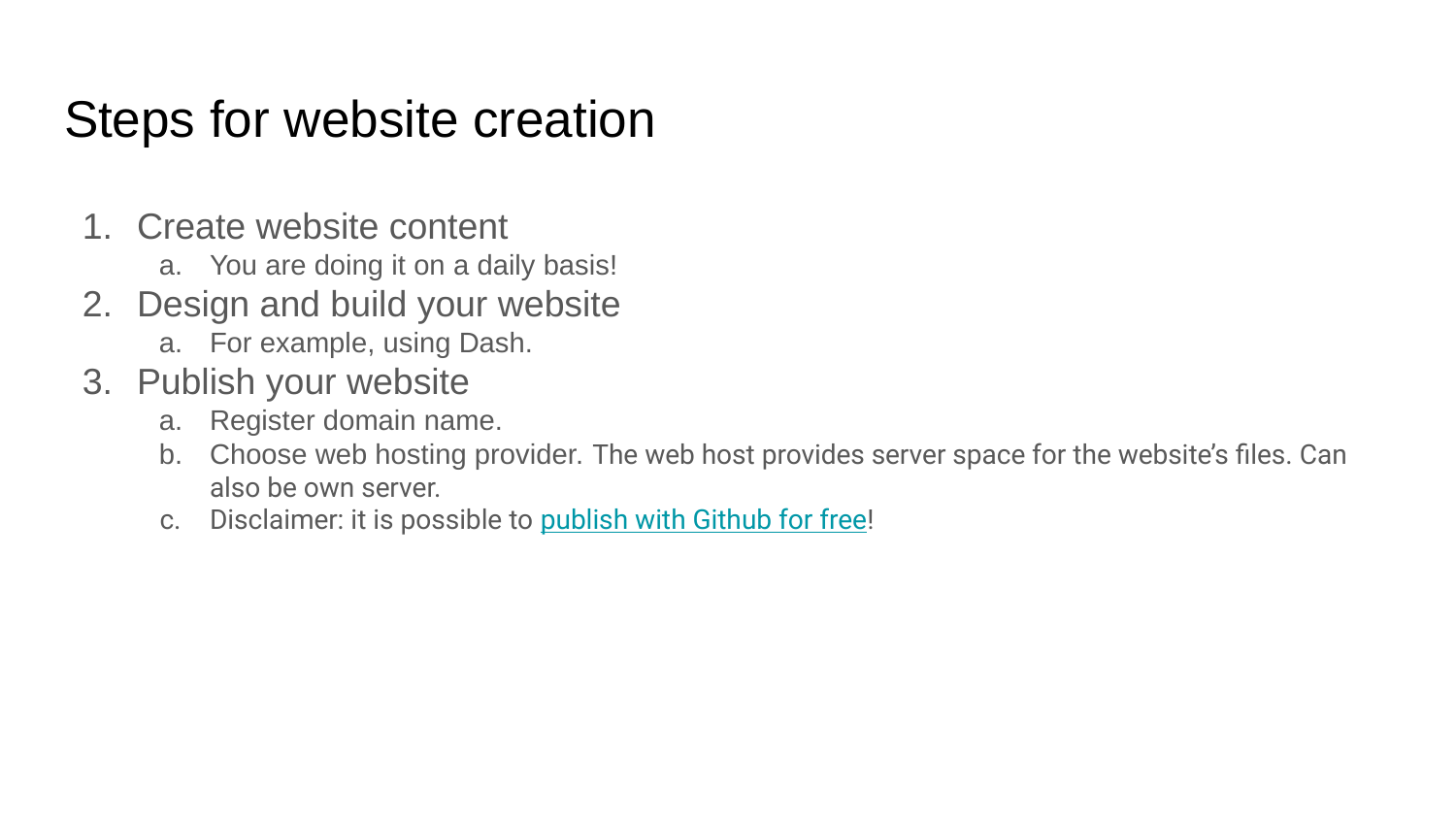

# Steps for website creation

Create website content
You are doing it on a daily basis!
Design and build your website
For example, using Dash.
Publish your website
Register domain name.
Choose web hosting provider. The web host provides server space for the website’s files. Can also be own server.
Disclaimer: it is possible to publish with Github for free!